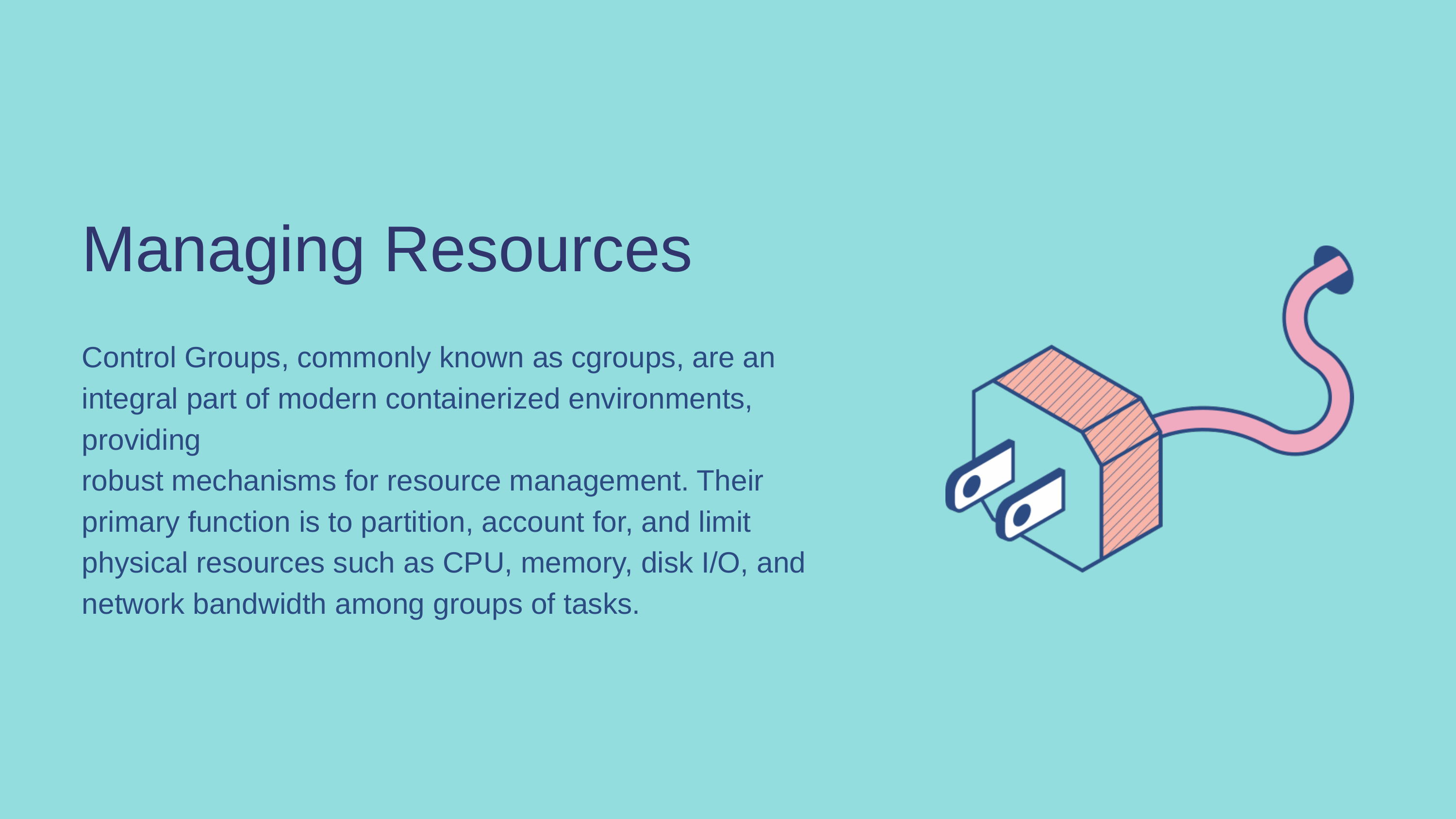

Managing Resources
Control Groups, commonly known as cgroups, are an
integral part of modern containerized environments, providing
robust mechanisms for resource management. Their
primary function is to partition, account for, and limit
physical resources such as CPU, memory, disk I/O, and
network bandwidth among groups of tasks.